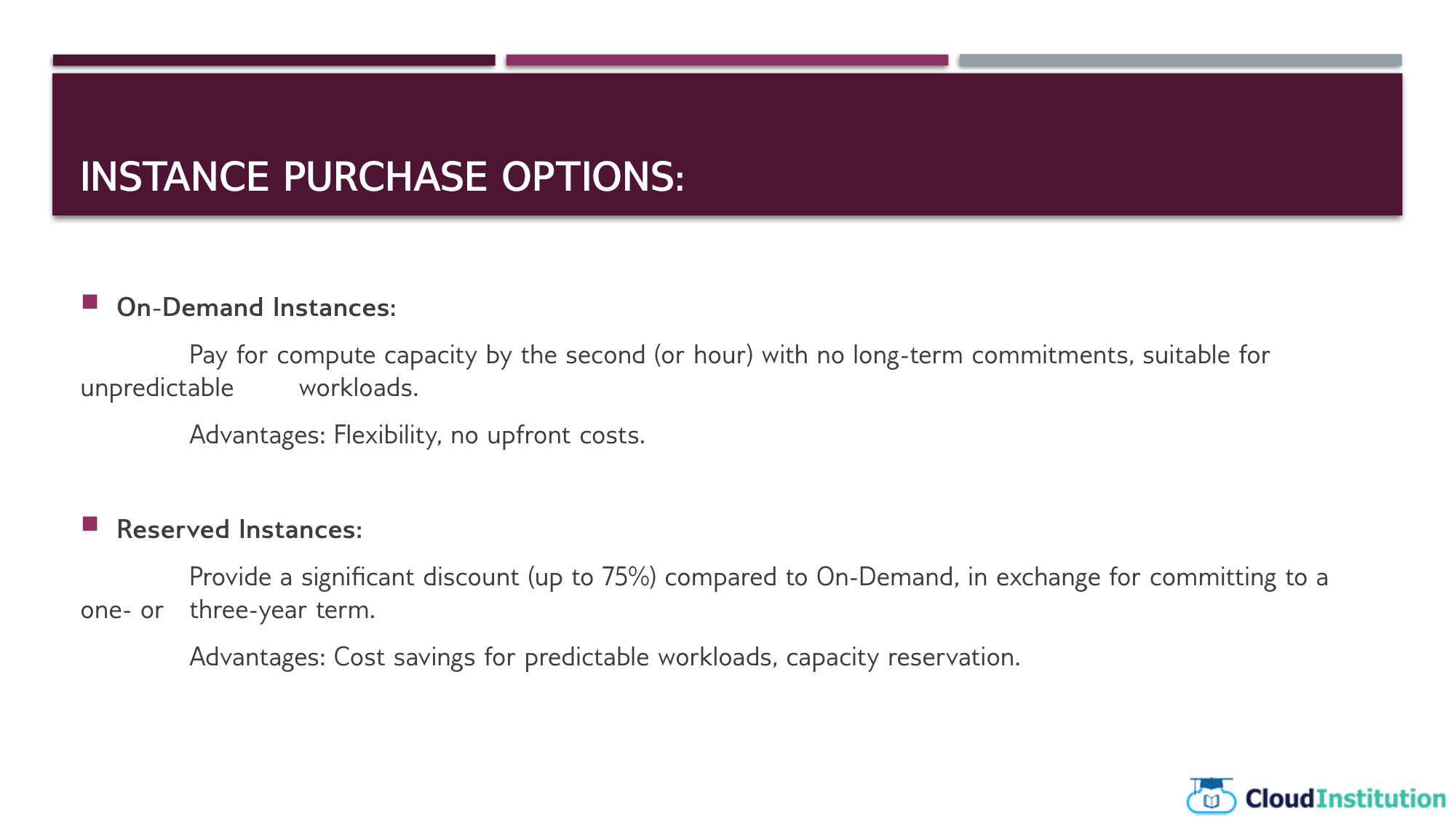

# Instance Purchase Options:
On-Demand Instances:
	Pay for compute capacity by the second (or hour) with no long-term commitments, suitable for unpredictable 	workloads.
	Advantages: Flexibility, no upfront costs.

Reserved Instances:
	Provide a significant discount (up to 75%) compared to On-Demand, in exchange for committing to a one- or 	three-year term.
	Advantages: Cost savings for predictable workloads, capacity reservation.